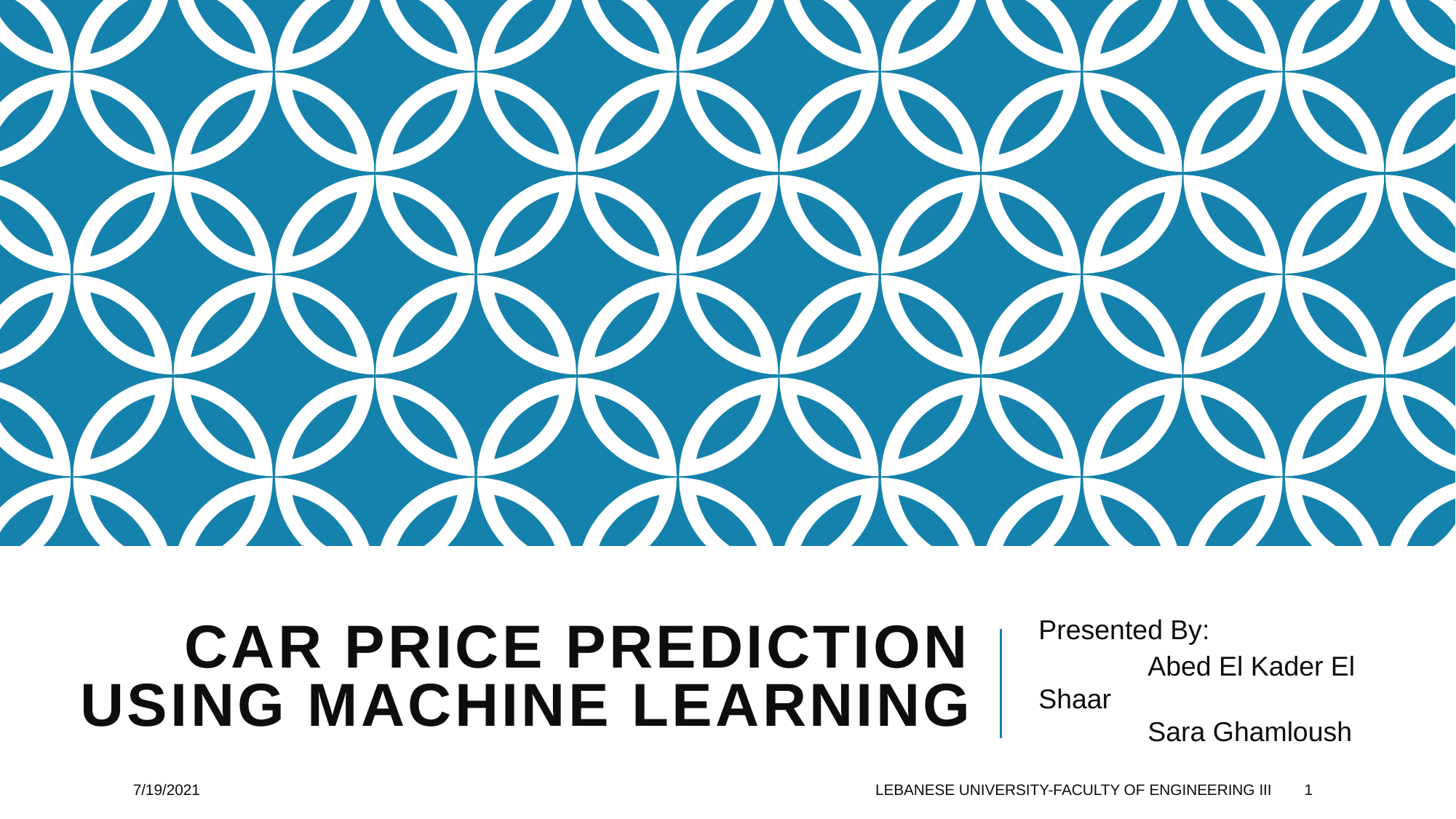

# Car Price Prediction using Machine Learning
Presented By:
	Abed El Kader El Shaar
	Sara Ghamloush
7/19/2021
Lebanese University-Faculty of Engineering III
1